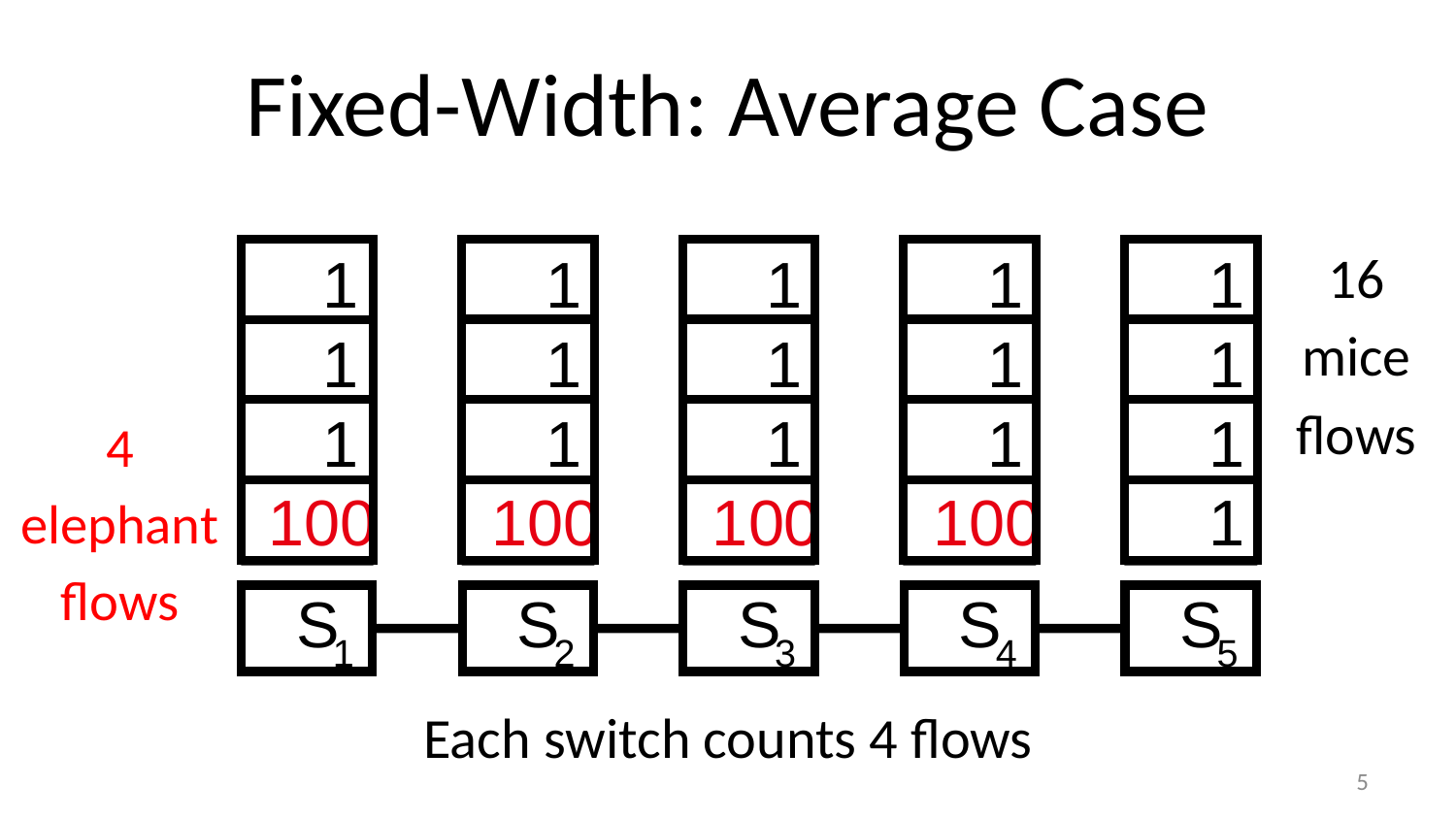

# Fixed-Width: Average Case
16
mice
flows

1
1
1
1
1

1
1
1
1
1

1
1
1
1
1

100
100
100
100
1

S
S
S
S
S

1

2

3

4

5
4
elephant
flows
Each switch counts 4 flows
5